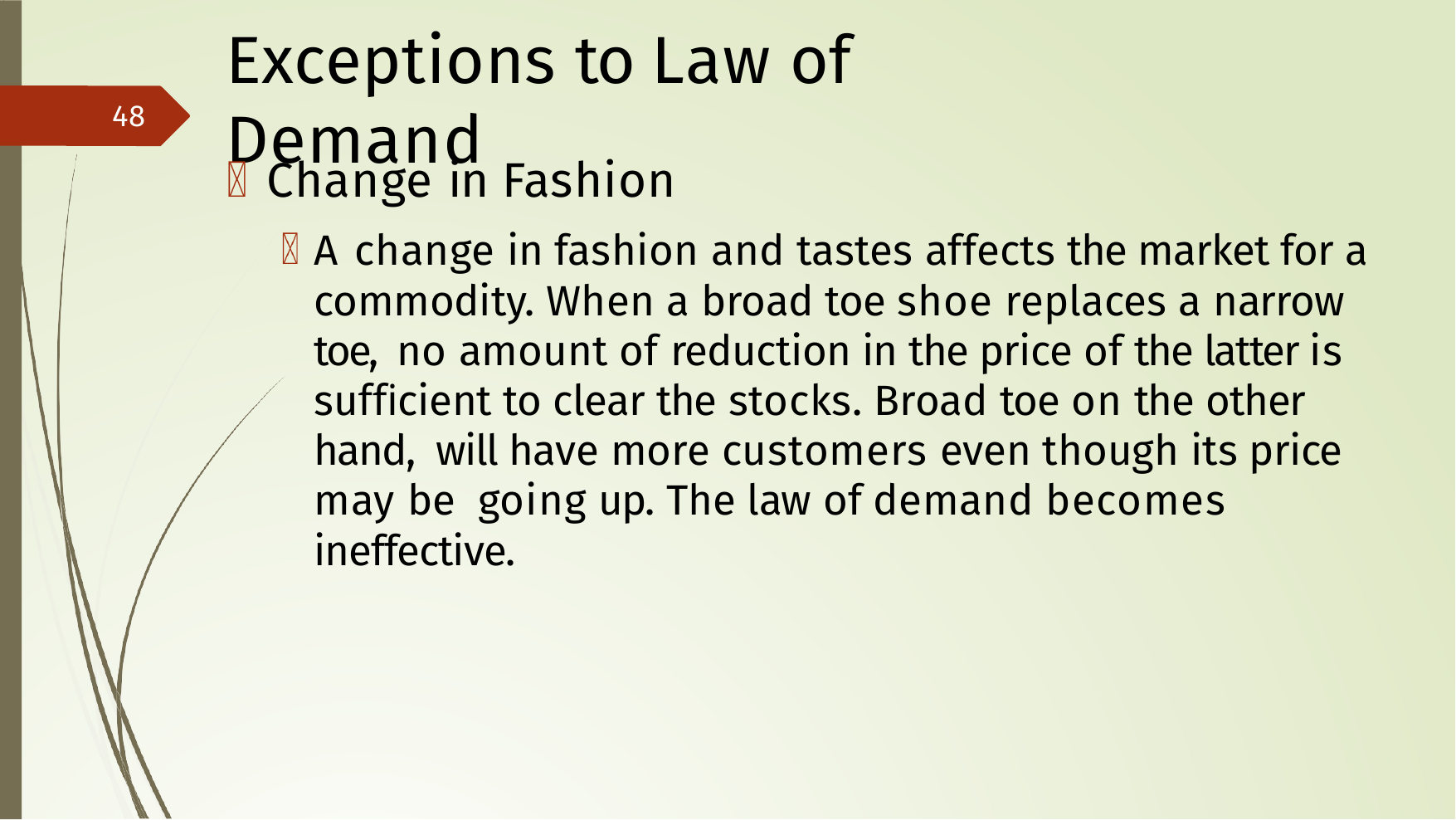

# Exceptions to Law of Demand
48
Change in Fashion
A change in fashion and tastes affects the market for a  commodity. When a broad toe shoe replaces a narrow toe,  no amount of reduction in the price of the latter is  suﬃcient to clear the stocks. Broad toe on the other hand,  will have more customers even though its price may be  going up. The law of demand becomes ineffective.